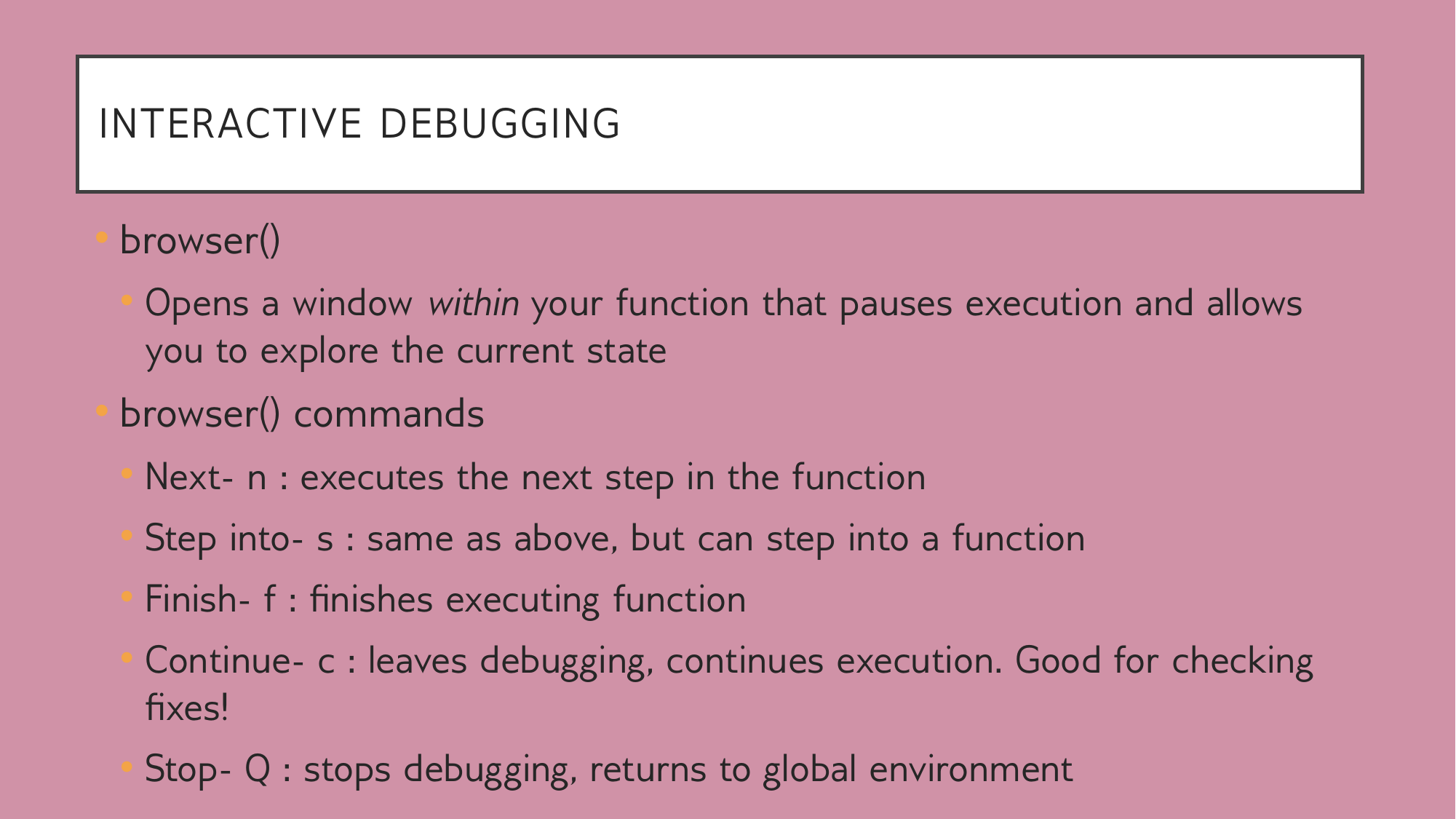

# Interactive debugging
browser()
Opens a window within your function that pauses execution and allows you to explore the current state
browser() commands
Next- n : executes the next step in the function
Step into- s : same as above, but can step into a function
Finish- f : finishes executing function
Continue- c : leaves debugging, continues execution. Good for checking fixes!
Stop- Q : stops debugging, returns to global environment